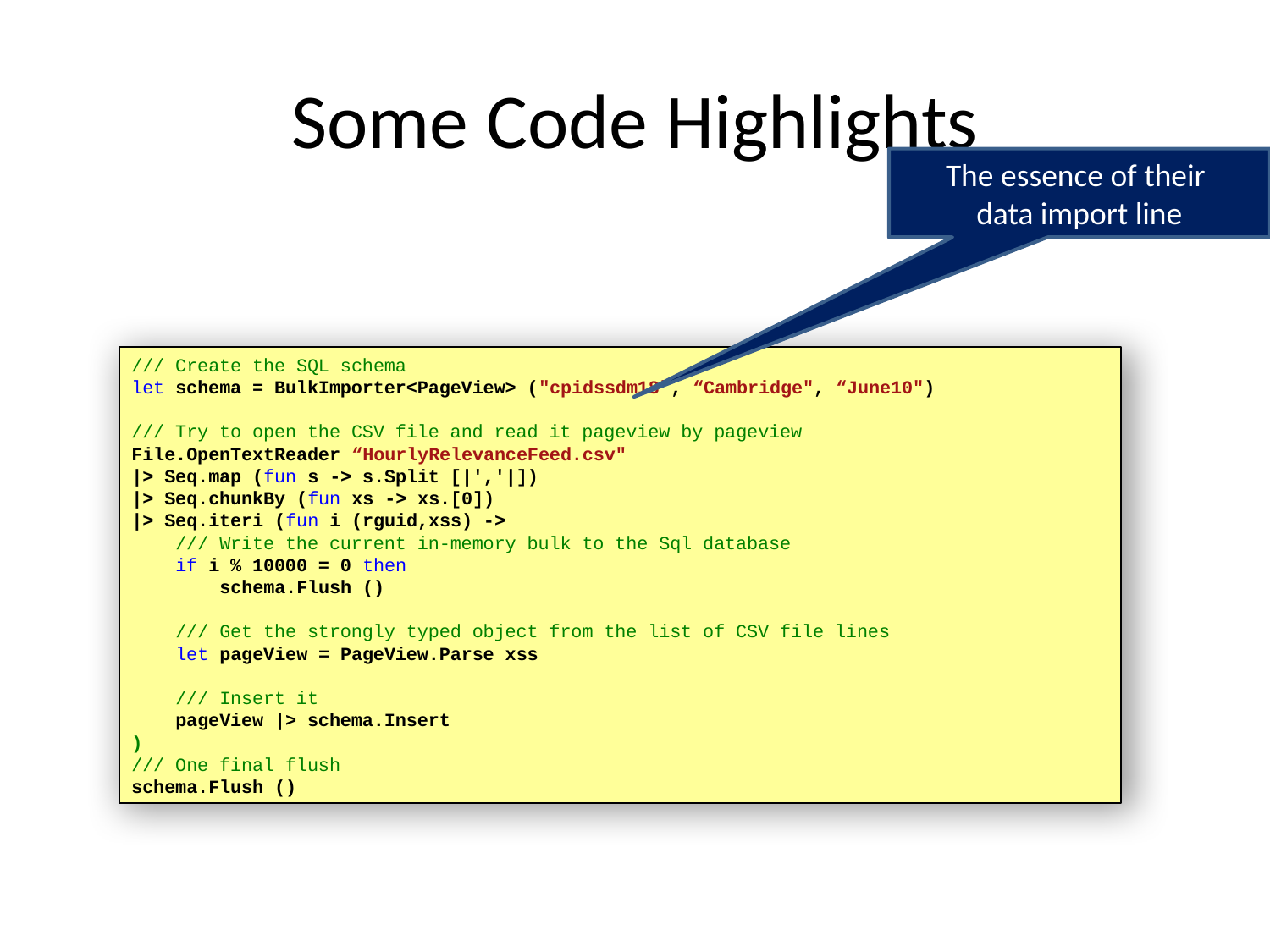

# Some Code Highlights
The essence of their
data import line
/// Create the SQL schema
let schema = BulkImporter<PageView> ("cpidssdm18", “Cambridge", “June10")

/// Try to open the CSV file and read it pageview by pageview
File.OpenTextReader “HourlyRelevanceFeed.csv"
|> Seq.map (fun s -> s.Split [|','|])
|> Seq.chunkBy (fun xs -> xs.[0])
|> Seq.iteri (fun i (rguid,xss) ->
    /// Write the current in-memory bulk to the Sql database
    if i % 10000 = 0 then
        schema.Flush ()

    /// Get the strongly typed object from the list of CSV file lines
    let pageView = PageView.Parse xss

    /// Insert it
    pageView |> schema.Insert
)
/// One final flush
schema.Flush ()